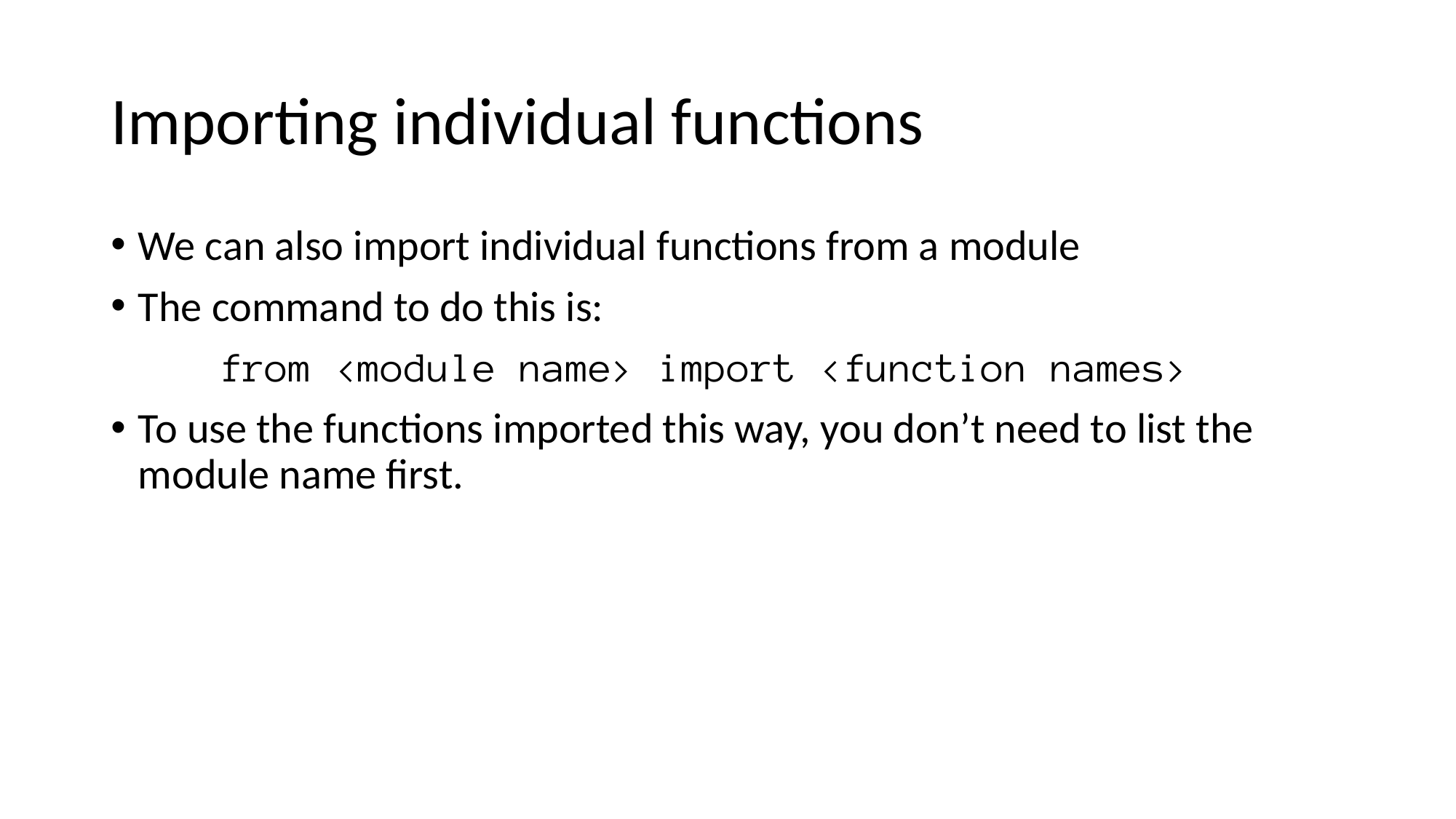

# Importing individual functions
We can also import individual functions from a module
The command to do this is:
	from <module name> import <function names>
To use the functions imported this way, you don’t need to list the module name first.